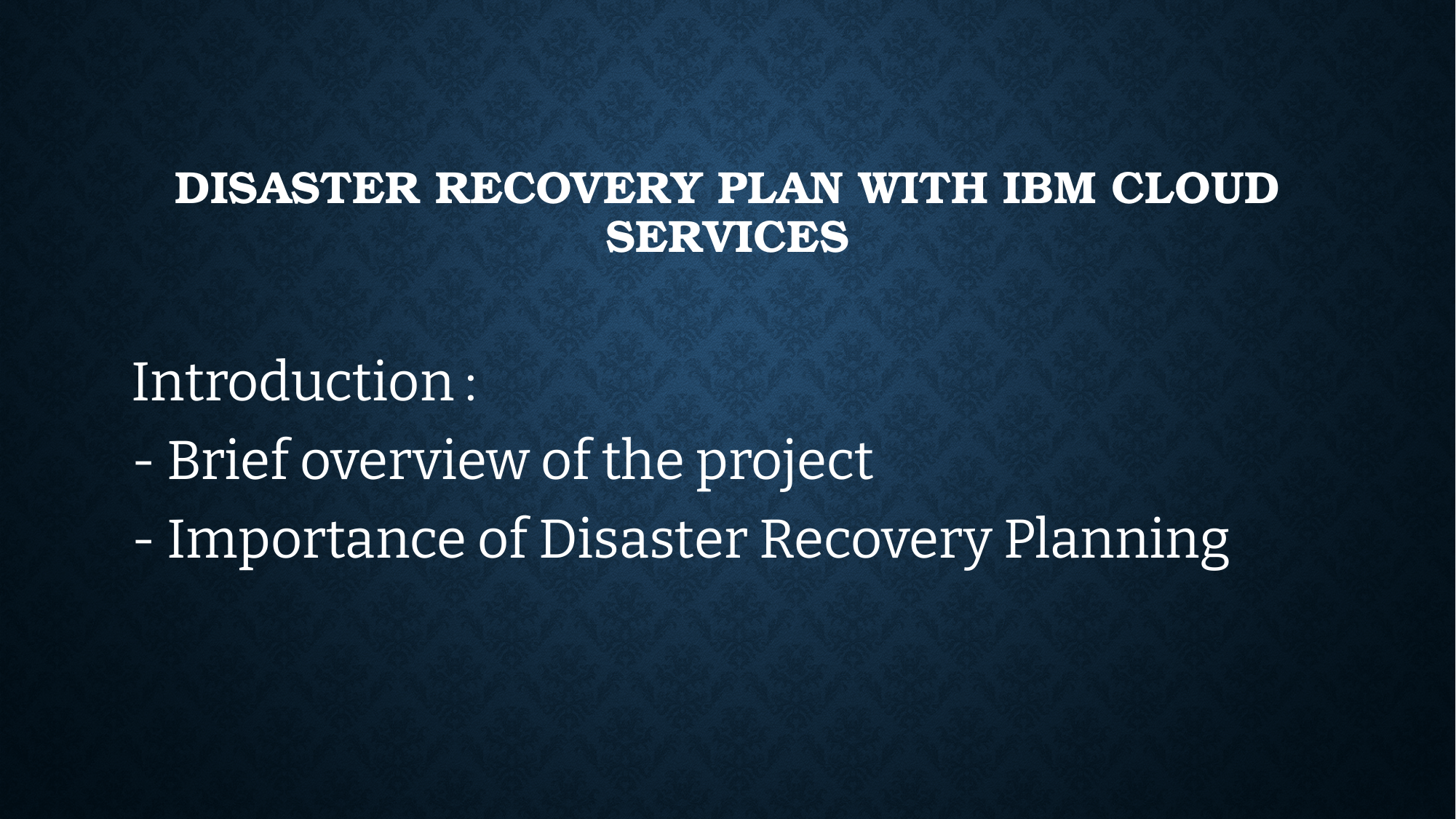

# Disaster Recovery Plan with IBM Cloud Services
Introduction :
- Brief overview of the project
- Importance of Disaster Recovery Planning